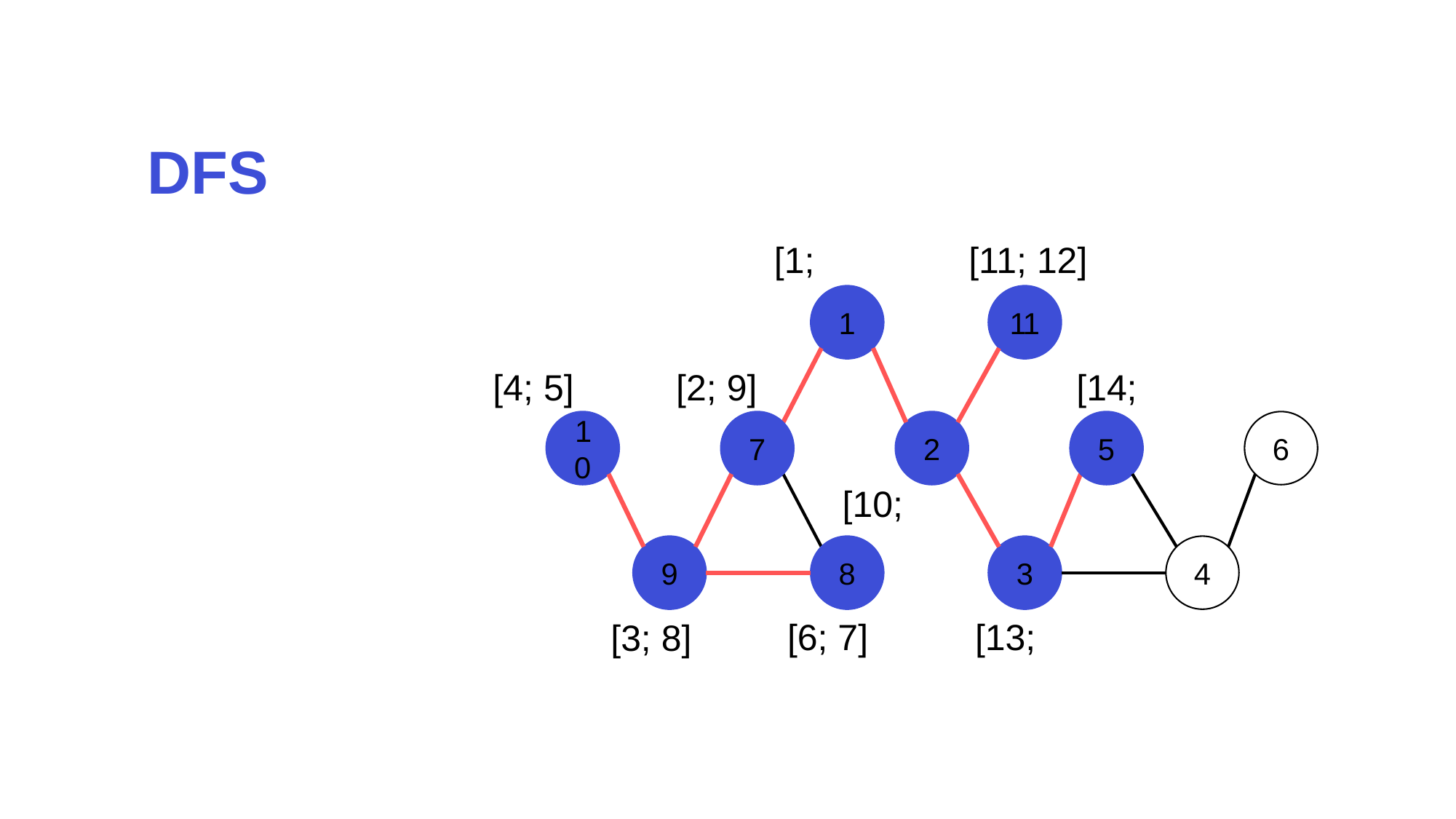

DFS
[11; 12]
[1;
1
11
[4; 5]
[2; 9]
[14;
10
7
2
5
6
[10;
9
8
3
4
[6; 7]
[13;
[3; 8]